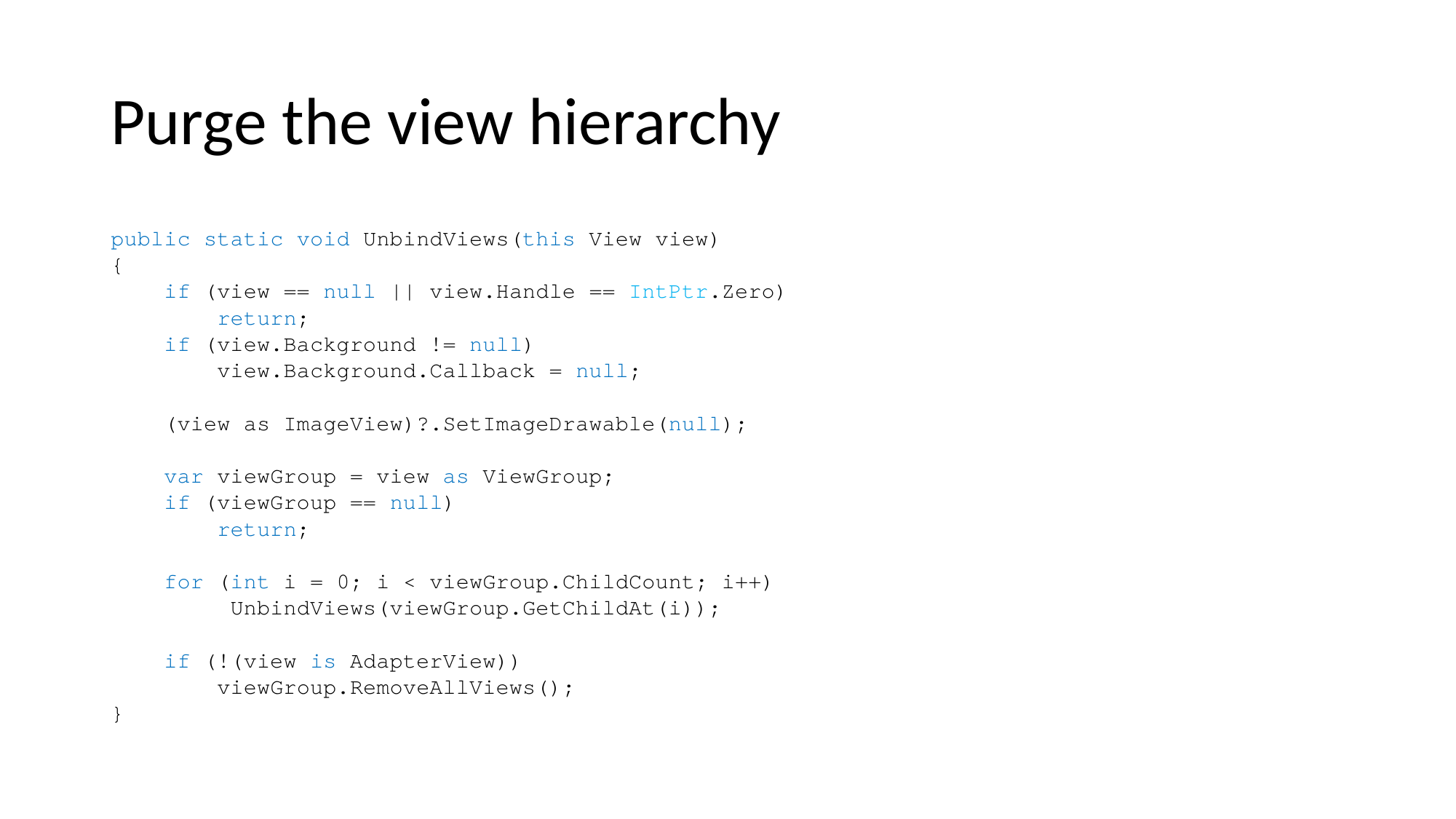

# Purge the view hierarchy
public static void UnbindViews(this View view)
{
    if (view == null || view.Handle == IntPtr.Zero)
        return;
    if (view.Background != null)
        view.Background.Callback = null;
    (view as ImageView)?.SetImageDrawable(null);
    var viewGroup = view as ViewGroup;
    if (viewGroup == null)
        return;
    for (int i = 0; i < viewGroup.ChildCount; i++)
         UnbindViews(viewGroup.GetChildAt(i));
    if (!(view is AdapterView))
        viewGroup.RemoveAllViews();
}